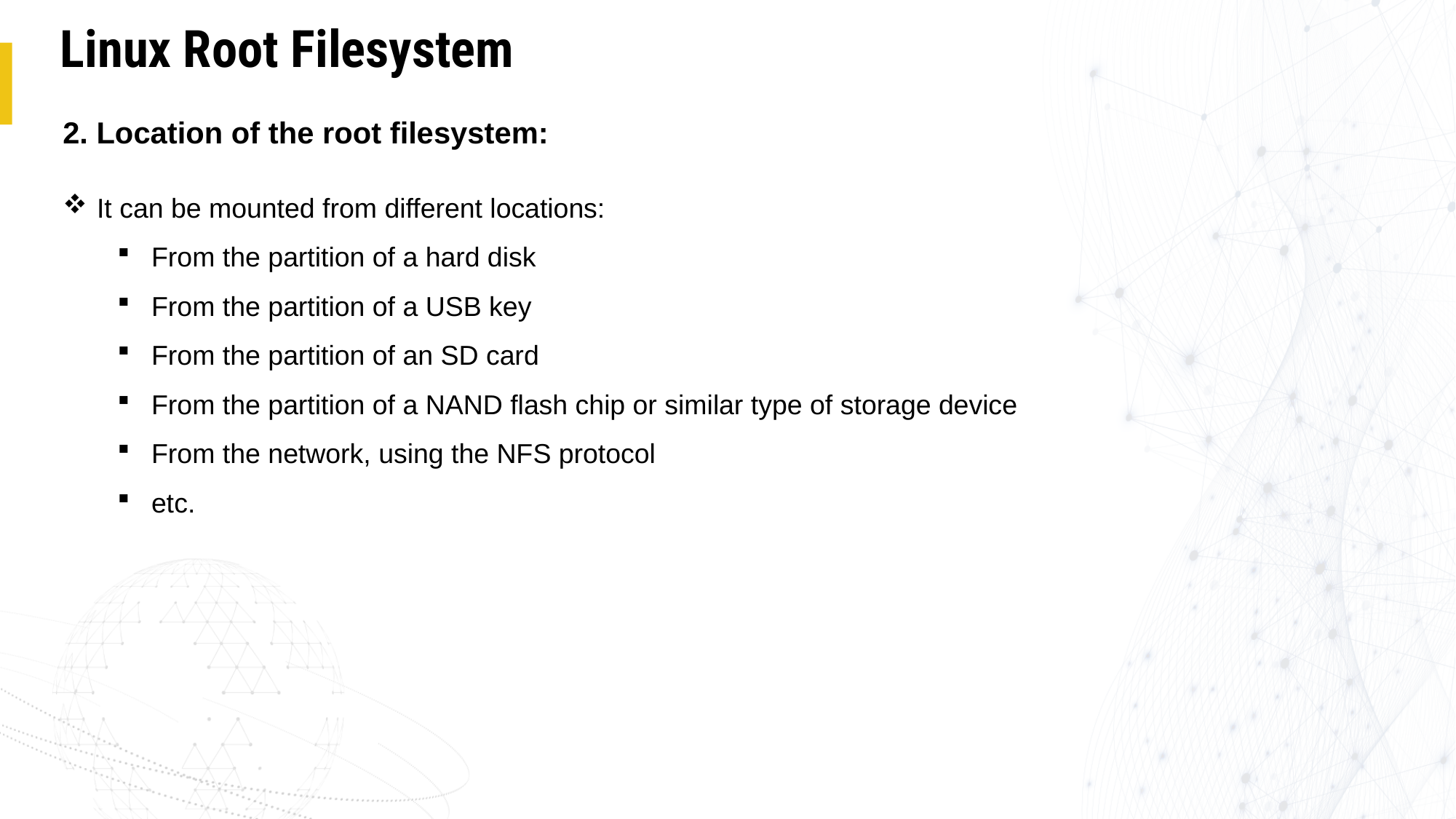

# Linux Root Filesystem
2. Location of the root filesystem:
It can be mounted from different locations:
From the partition of a hard disk
From the partition of a USB key
From the partition of an SD card
From the partition of a NAND flash chip or similar type of storage device
From the network, using the NFS protocol
etc.